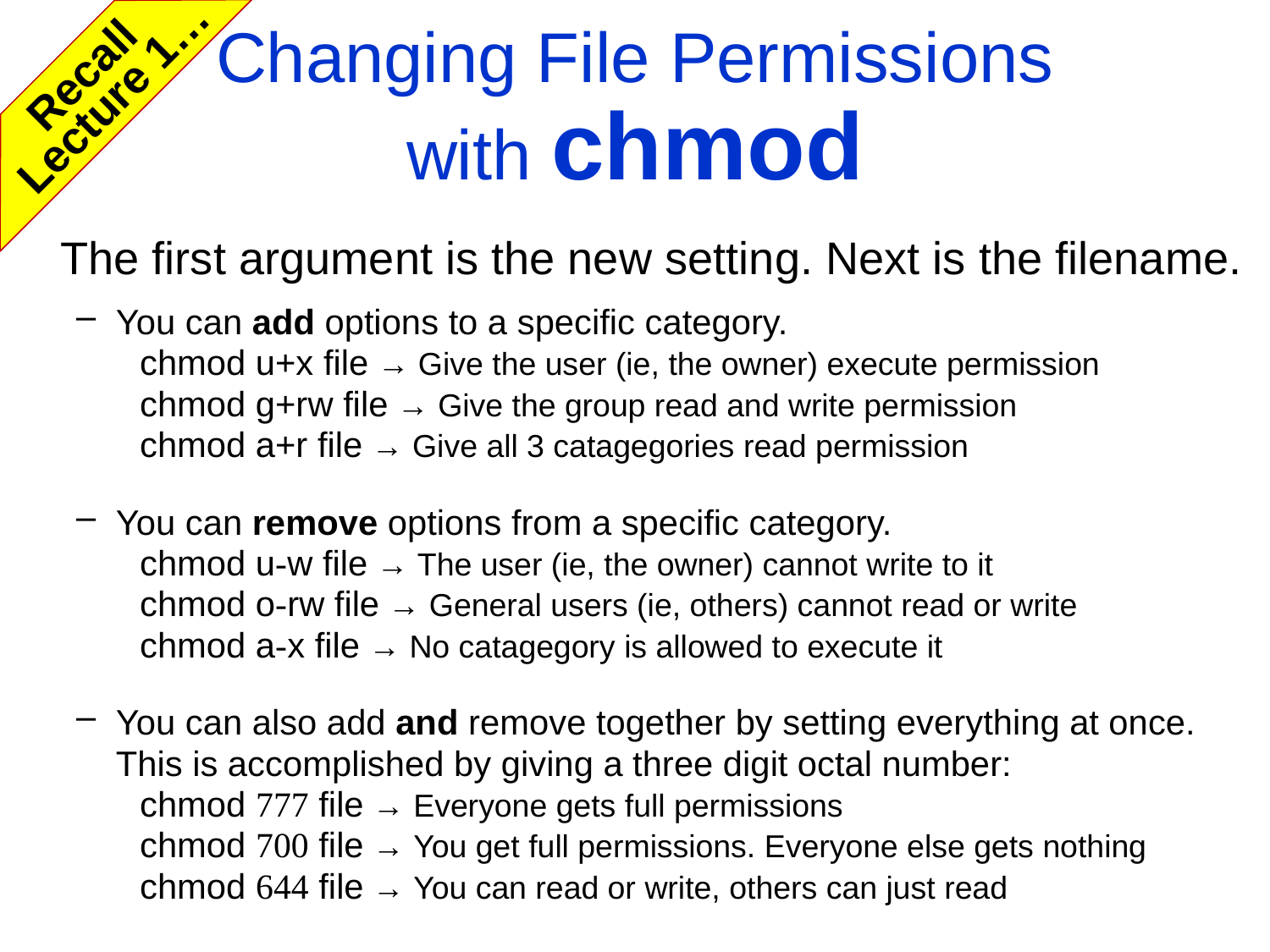

Changing File Permissions
with chmod
 Recall
  Lecture 1…
	The first argument is the new setting. Next is the filename.
You can add options to a specific category.
chmod u+x file → Give the user (ie, the owner) execute permission
chmod g+rw file → Give the group read and write permission
chmod a+r file → Give all 3 catagegories read permission

You can remove options from a specific category.
chmod u-w file → The user (ie, the owner) cannot write to it
chmod o-rw file → General users (ie, others) cannot read or write
chmod a-x file → No catagegory is allowed to execute it

You can also add and remove together by setting everything at once.
	This is accomplished by giving a three digit octal number:
chmod 777 file → Everyone gets full permissions
chmod 700 file → You get full permissions. Everyone else gets nothing
chmod 644 file → You can read or write, others can just read